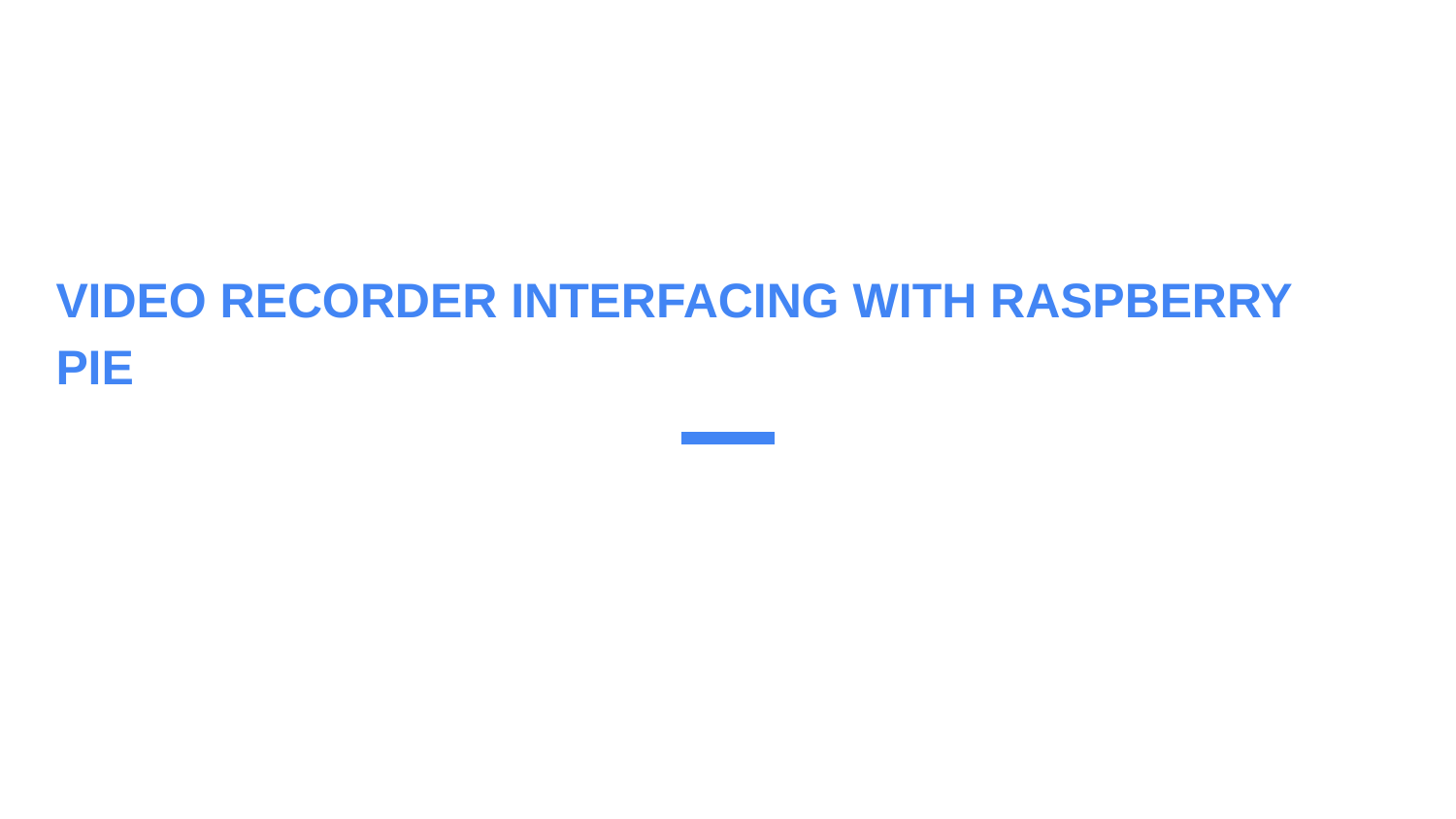

# VIDEO RECORDER INTERFACING WITH RASPBERRY PIE